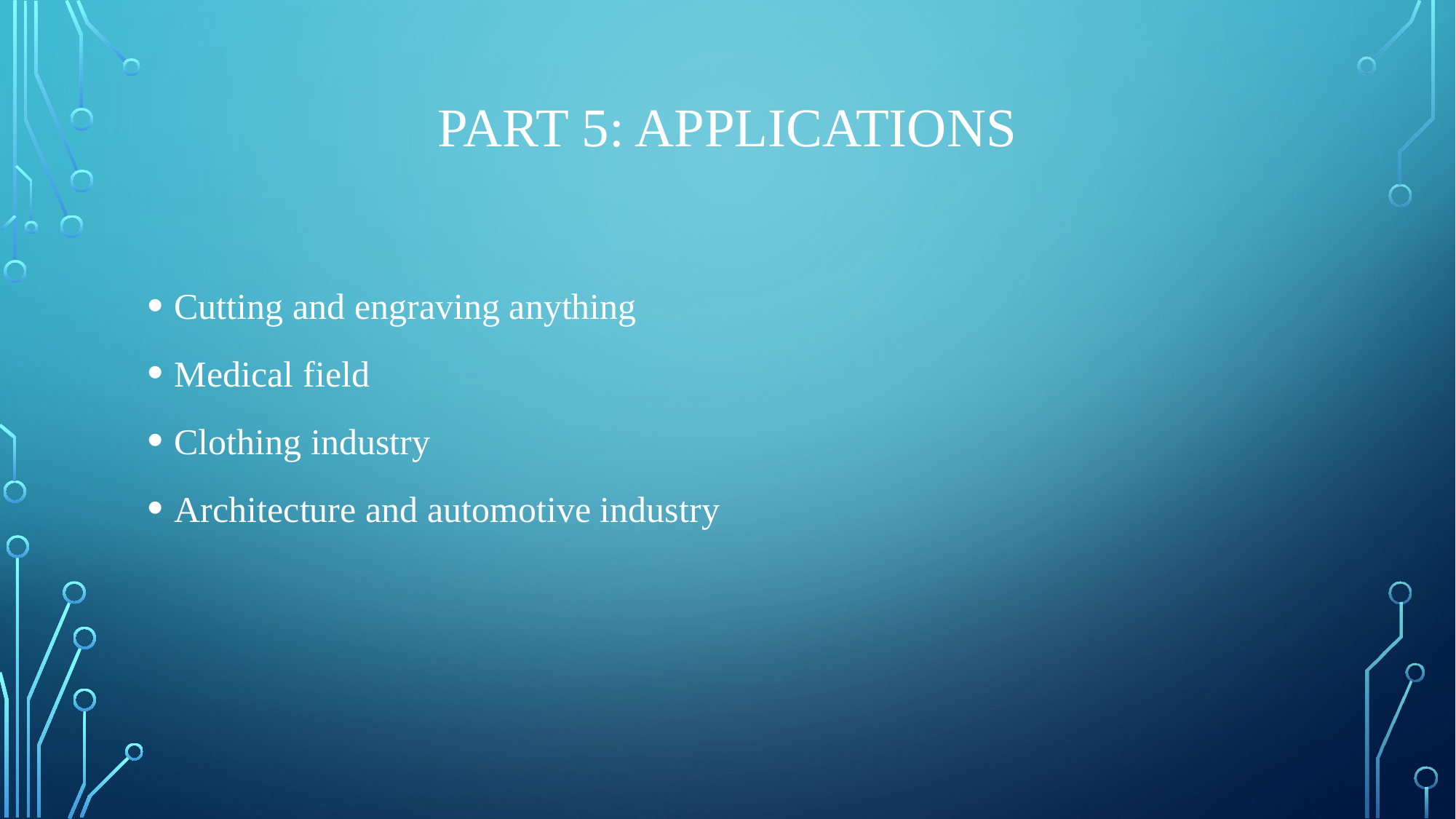

# Part 5: Applications
Cutting and engraving anything
Medical field
Clothing industry
Architecture and automotive industry